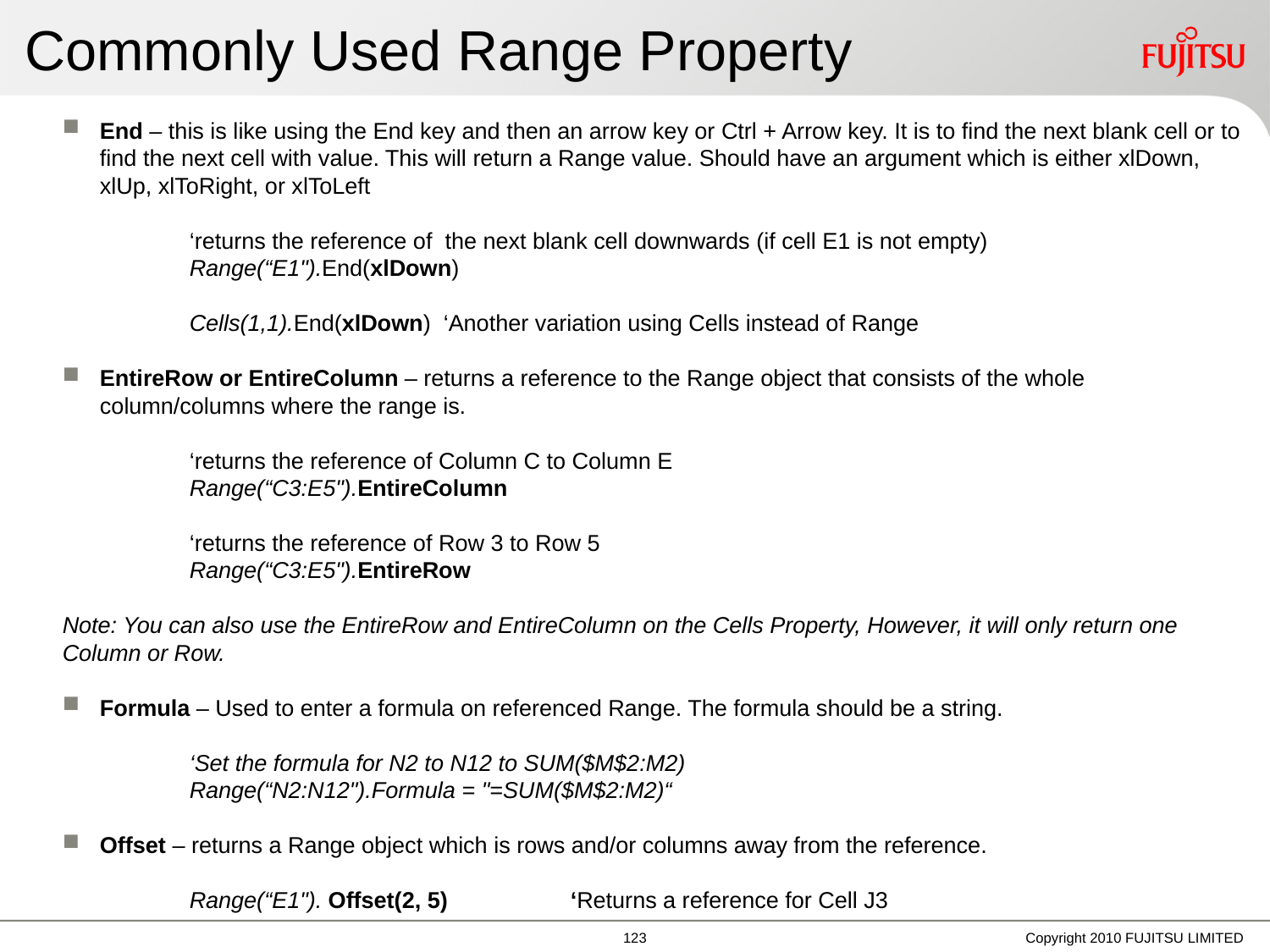

# Commonly Used Range Property
End – this is like using the End key and then an arrow key or Ctrl + Arrow key. It is to find the next blank cell or to find the next cell with value. This will return a Range value. Should have an argument which is either xlDown, xlUp, xlToRight, or xlToLeft

	‘returns the reference of  the next blank cell downwards (if cell E1 is not empty)
	Range(“E1").End(xlDown)

	Cells(1,1).End(xlDown)	‘Another variation using Cells instead of Range

EntireRow or EntireColumn – returns a reference to the Range object that consists of the whole column/columns where the range is.

	‘returns the reference of Column C to Column E
	Range(“C3:E5").EntireColumn

	‘returns the reference of Row 3 to Row 5
	Range(“C3:E5").EntireRow

Note: You can also use the EntireRow and EntireColumn on the Cells Property, However, it will only return one Column or Row.

Formula – Used to enter a formula on referenced Range. The formula should be a string.

	‘Set the formula for N2 to N12 to SUM($M$2:M2)
	Range(“N2:N12").Formula = "=SUM($M$2:M2)“

Offset – returns a Range object which is rows and/or columns away from the reference.

	Range(“E1"). Offset(2, 5)	‘Returns a reference for Cell J3

Copyright 2010 FUJITSU LIMITED